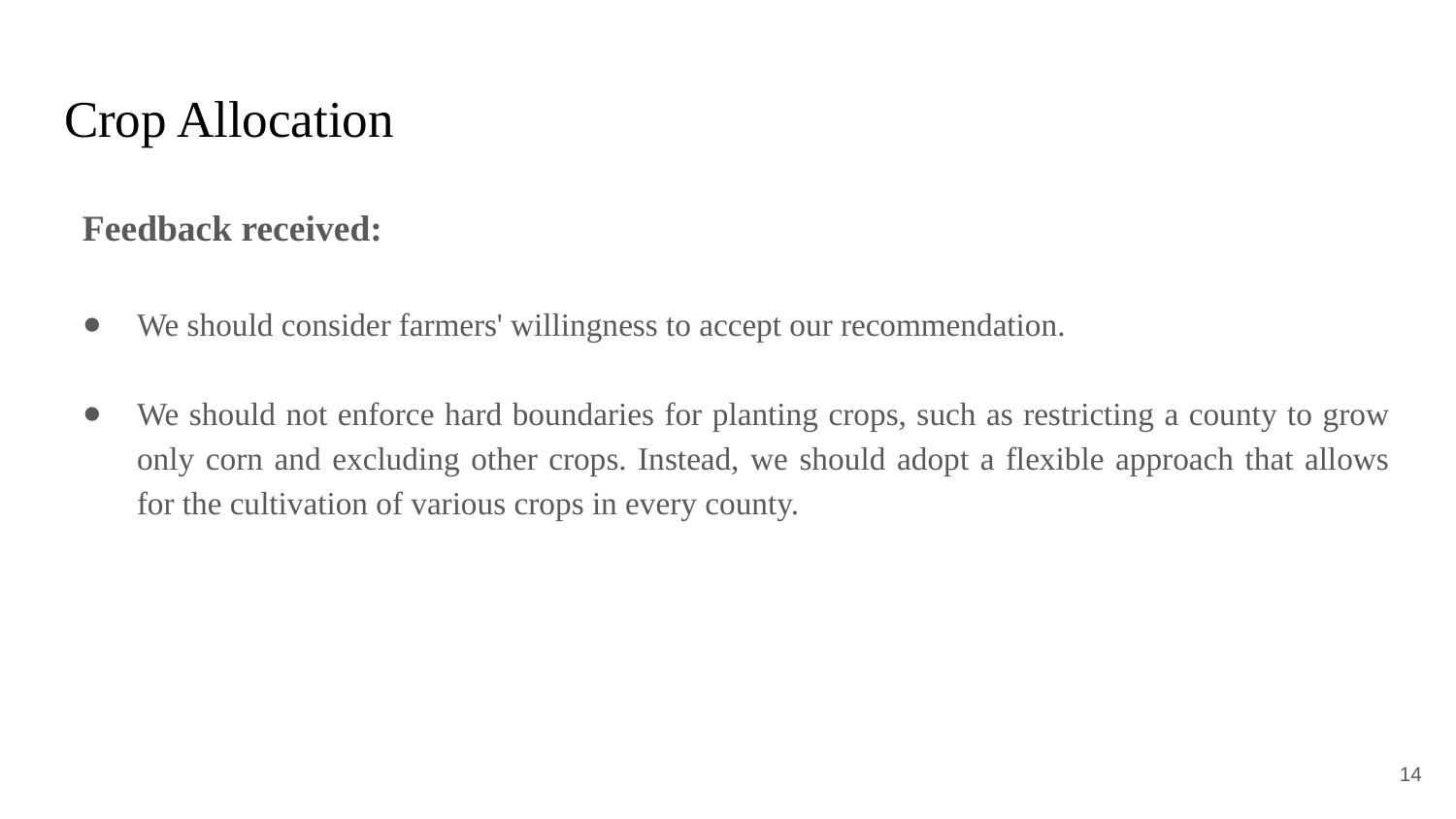

# Crop Allocation
Feedback received:

We should consider farmers' willingness to accept our recommendation.

We should not enforce hard boundaries for planting crops, such as restricting a county to grow only corn and excluding other crops. Instead, we should adopt a flexible approach that allows for the cultivation of various crops in every county.
14